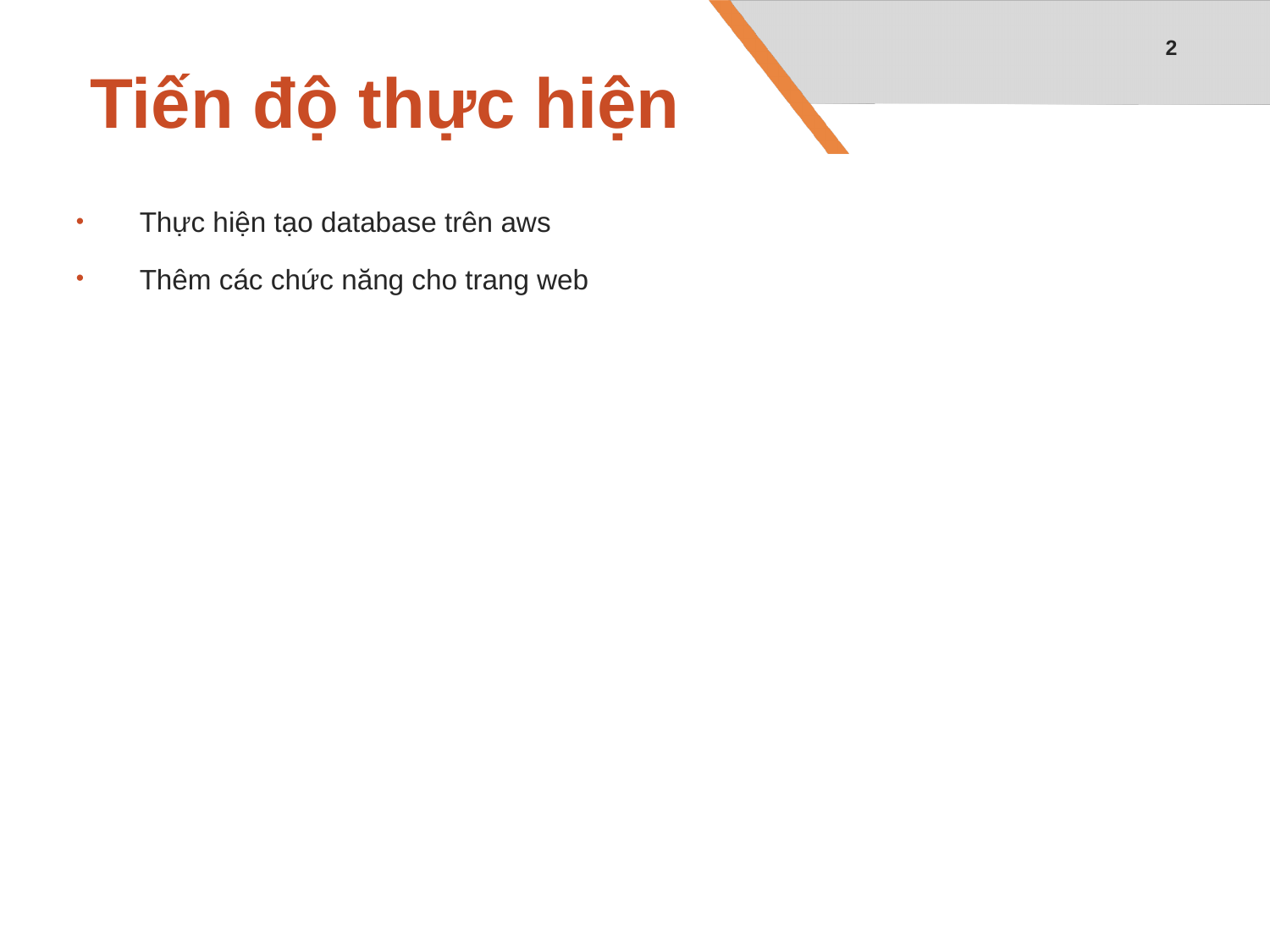

2
# Tiến độ thực hiện
Thực hiện tạo database trên aws
Thêm các chức năng cho trang web